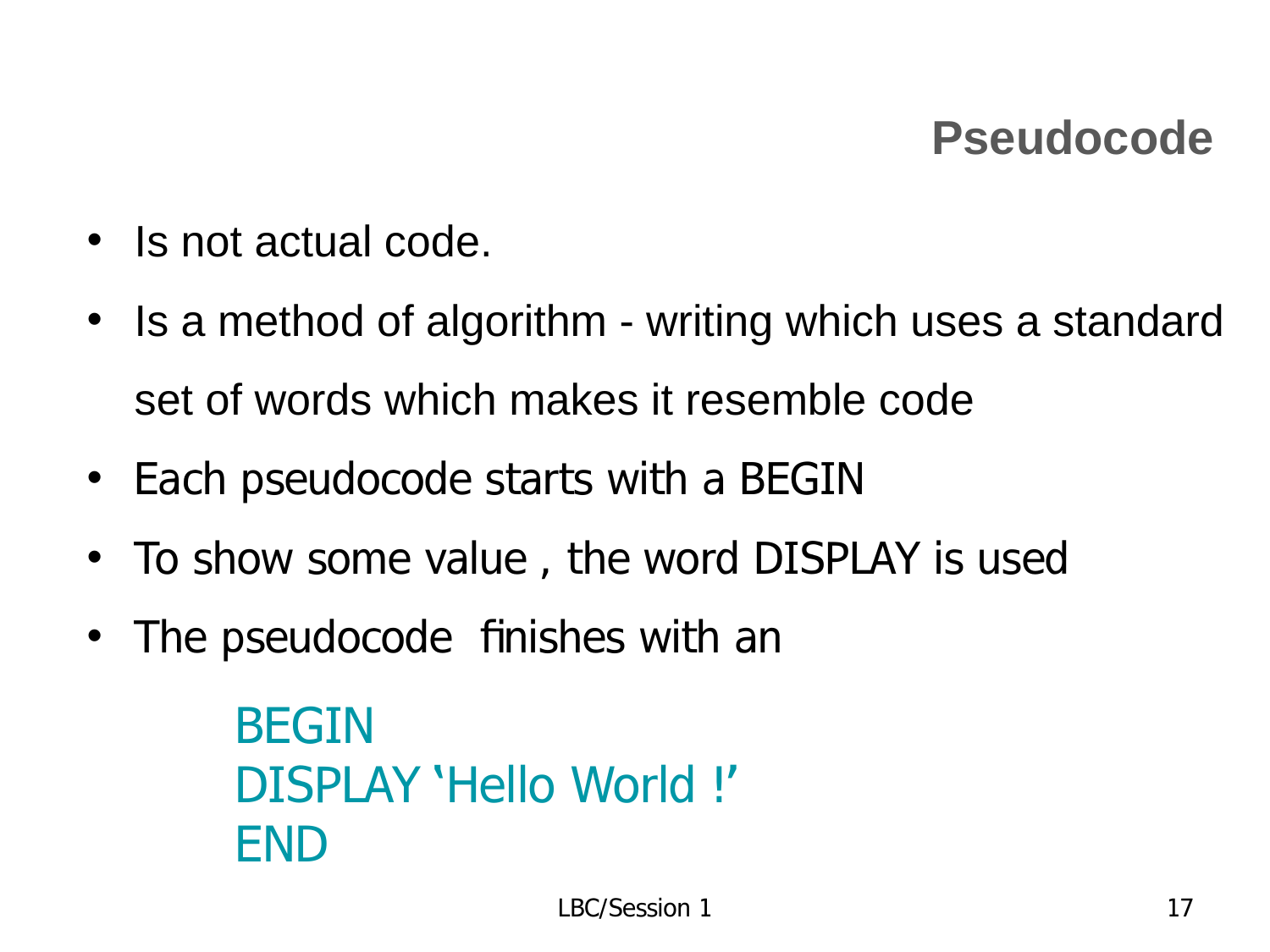

# Pseudocode
Is not actual code.
Is a method of algorithm - writing which uses a standard set of words which makes it resemble code
Each pseudocode starts with a BEGIN
To show some value , the word DISPLAY is used
The pseudocode  finishes with an
BEGIN
DISPLAY ‘Hello World !’
END
LBC/Session 1
17